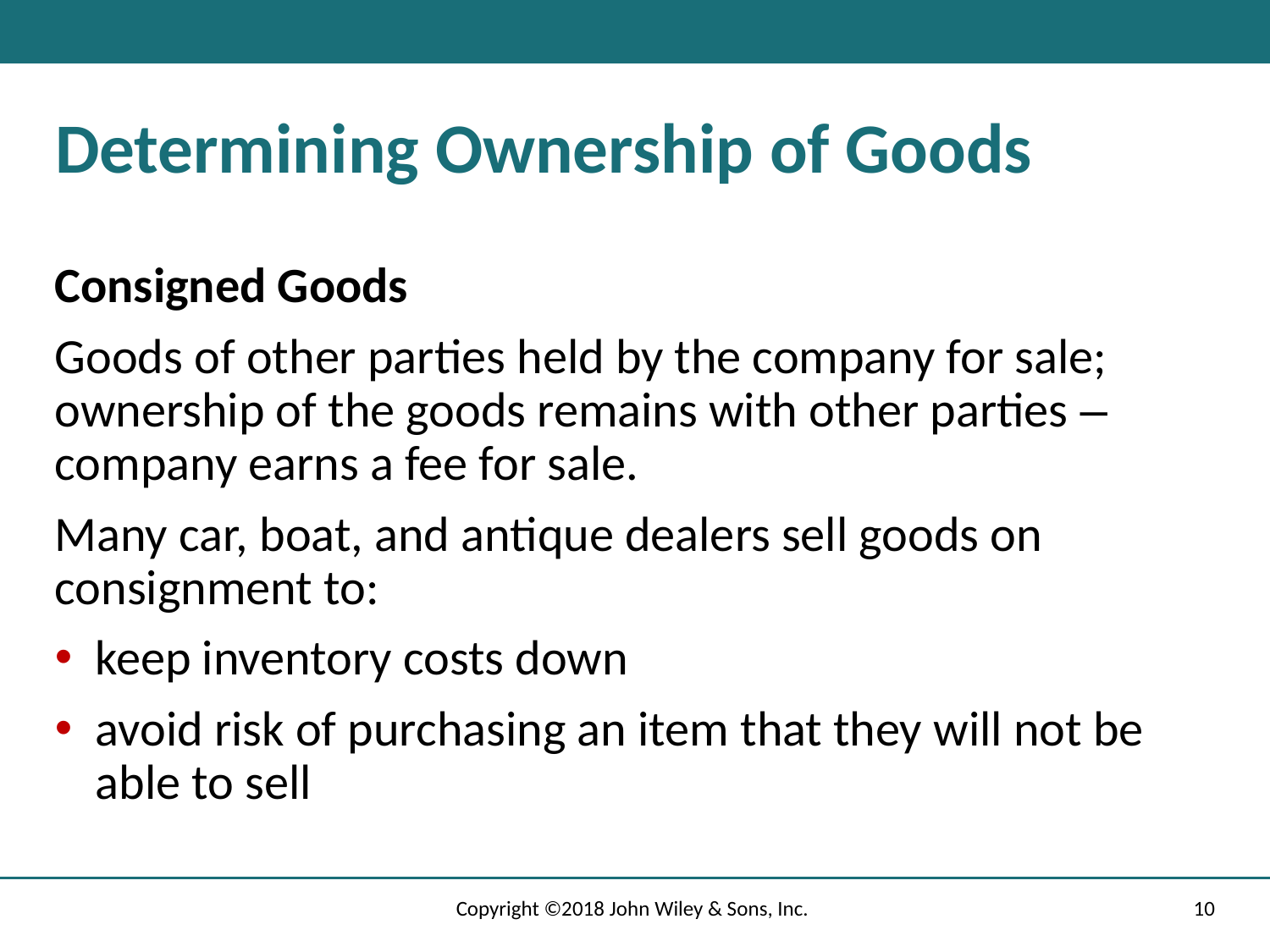

# Determining Ownership of Goods
Consigned Goods
Goods of other parties held by the company for sale; ownership of the goods remains with other parties –company earns a fee for sale.
Many car, boat, and antique dealers sell goods on consignment to:
keep inventory costs down
avoid risk of purchasing an item that they will not be able to sell
Copyright ©2018 John Wiley & Sons, Inc.
10